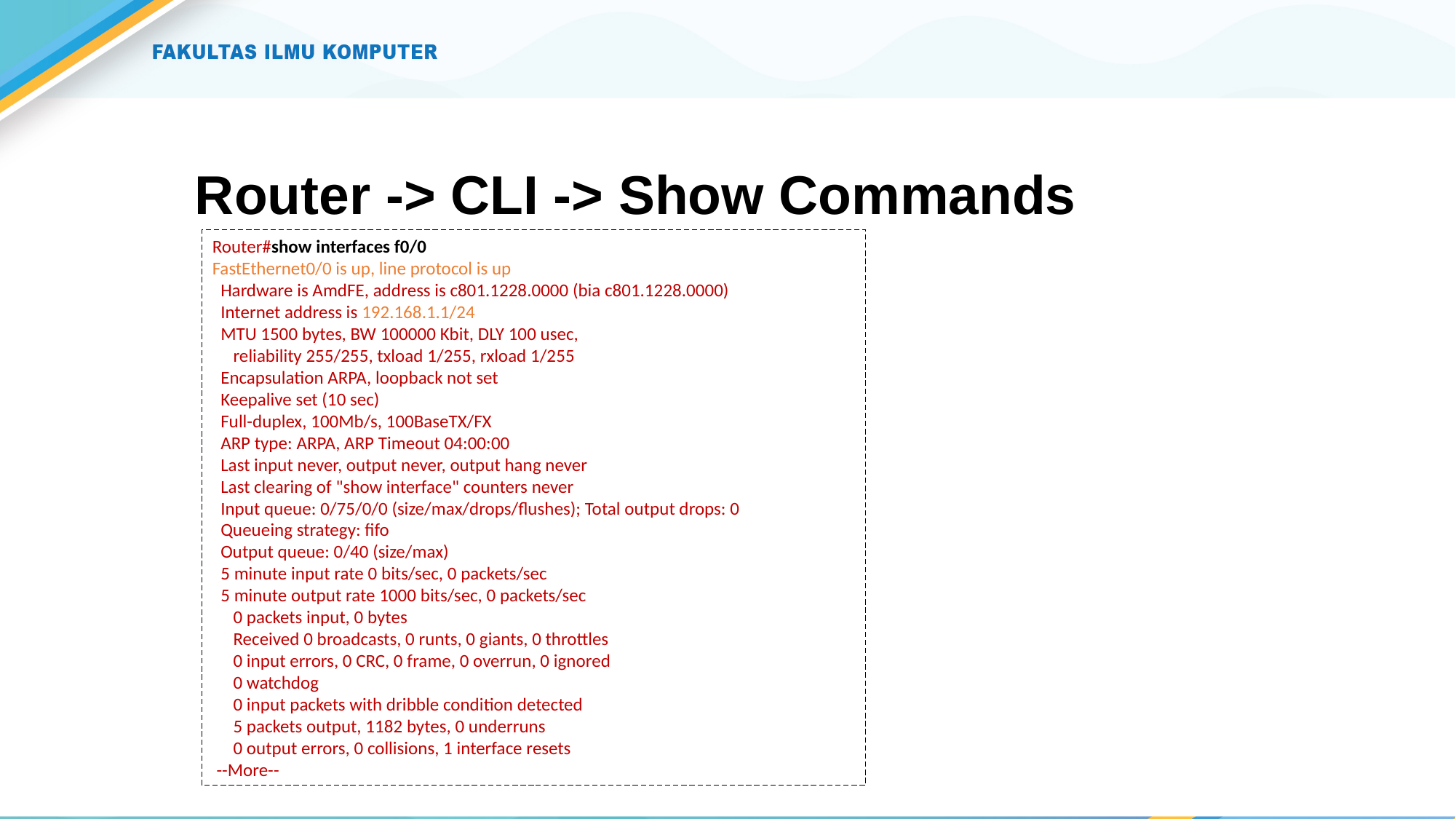

# Router -> CLI -> Show Commands
Router#show interfaces f0/0
FastEthernet0/0 is up, line protocol is up
  Hardware is AmdFE, address is c801.1228.0000 (bia c801.1228.0000)
  Internet address is 192.168.1.1/24
  MTU 1500 bytes, BW 100000 Kbit, DLY 100 usec,
     reliability 255/255, txload 1/255, rxload 1/255
  Encapsulation ARPA, loopback not set
  Keepalive set (10 sec)
  Full-duplex, 100Mb/s, 100BaseTX/FX
  ARP type: ARPA, ARP Timeout 04:00:00
  Last input never, output never, output hang never
  Last clearing of "show interface" counters never
  Input queue: 0/75/0/0 (size/max/drops/flushes); Total output drops: 0
  Queueing strategy: fifo
  Output queue: 0/40 (size/max)
  5 minute input rate 0 bits/sec, 0 packets/sec
  5 minute output rate 1000 bits/sec, 0 packets/sec
     0 packets input, 0 bytes
     Received 0 broadcasts, 0 runts, 0 giants, 0 throttles
     0 input errors, 0 CRC, 0 frame, 0 overrun, 0 ignored
     0 watchdog
     0 input packets with dribble condition detected
     5 packets output, 1182 bytes, 0 underruns
     0 output errors, 0 collisions, 1 interface resets
 --More--